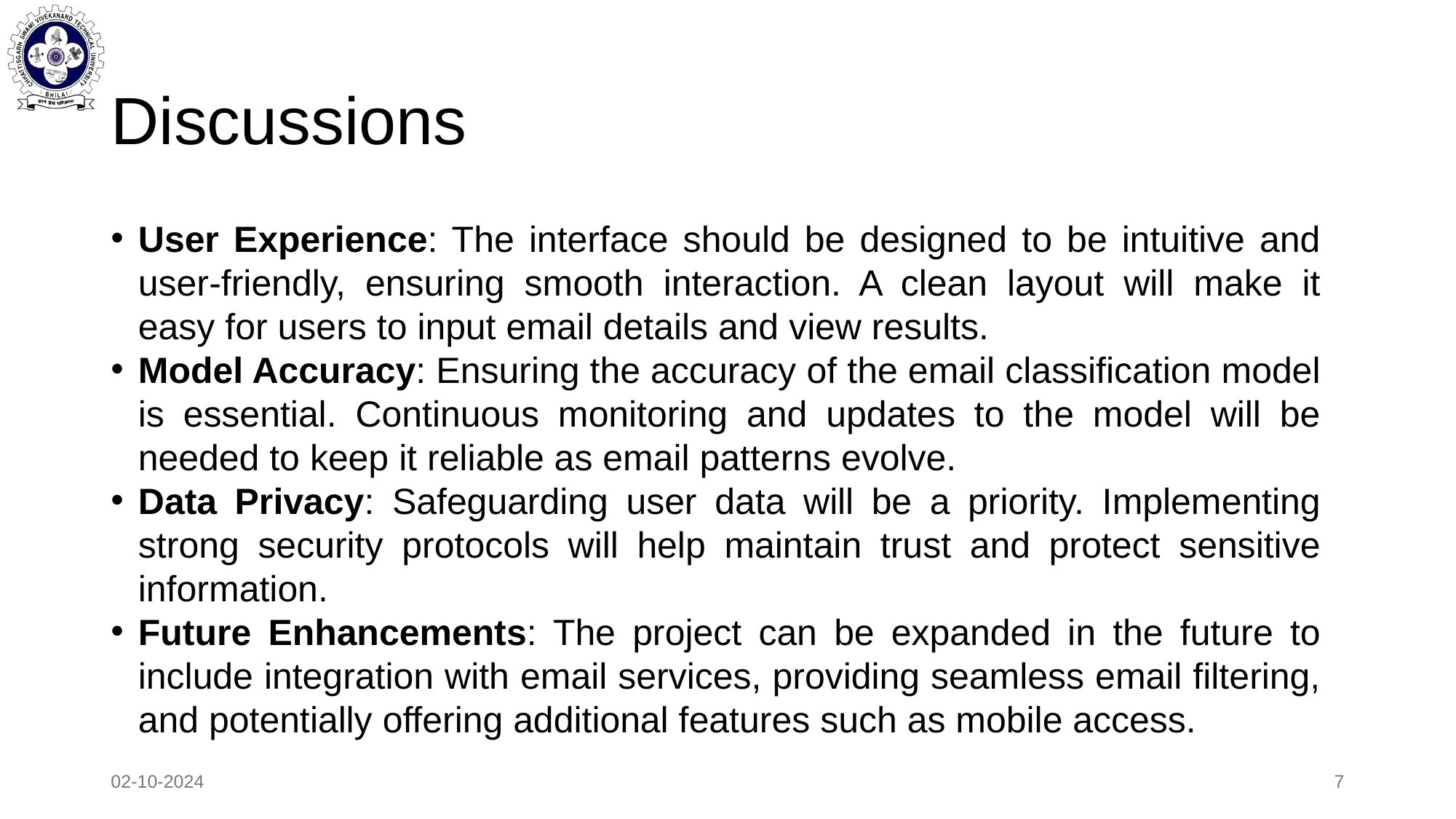

# Discussions
User Experience: The interface should be designed to be intuitive and user-friendly, ensuring smooth interaction. A clean layout will make it easy for users to input email details and view results.
Model Accuracy: Ensuring the accuracy of the email classification model is essential. Continuous monitoring and updates to the model will be needed to keep it reliable as email patterns evolve.
Data Privacy: Safeguarding user data will be a priority. Implementing strong security protocols will help maintain trust and protect sensitive information.
Future Enhancements: The project can be expanded in the future to include integration with email services, providing seamless email filtering, and potentially offering additional features such as mobile access.
02-10-2024
7